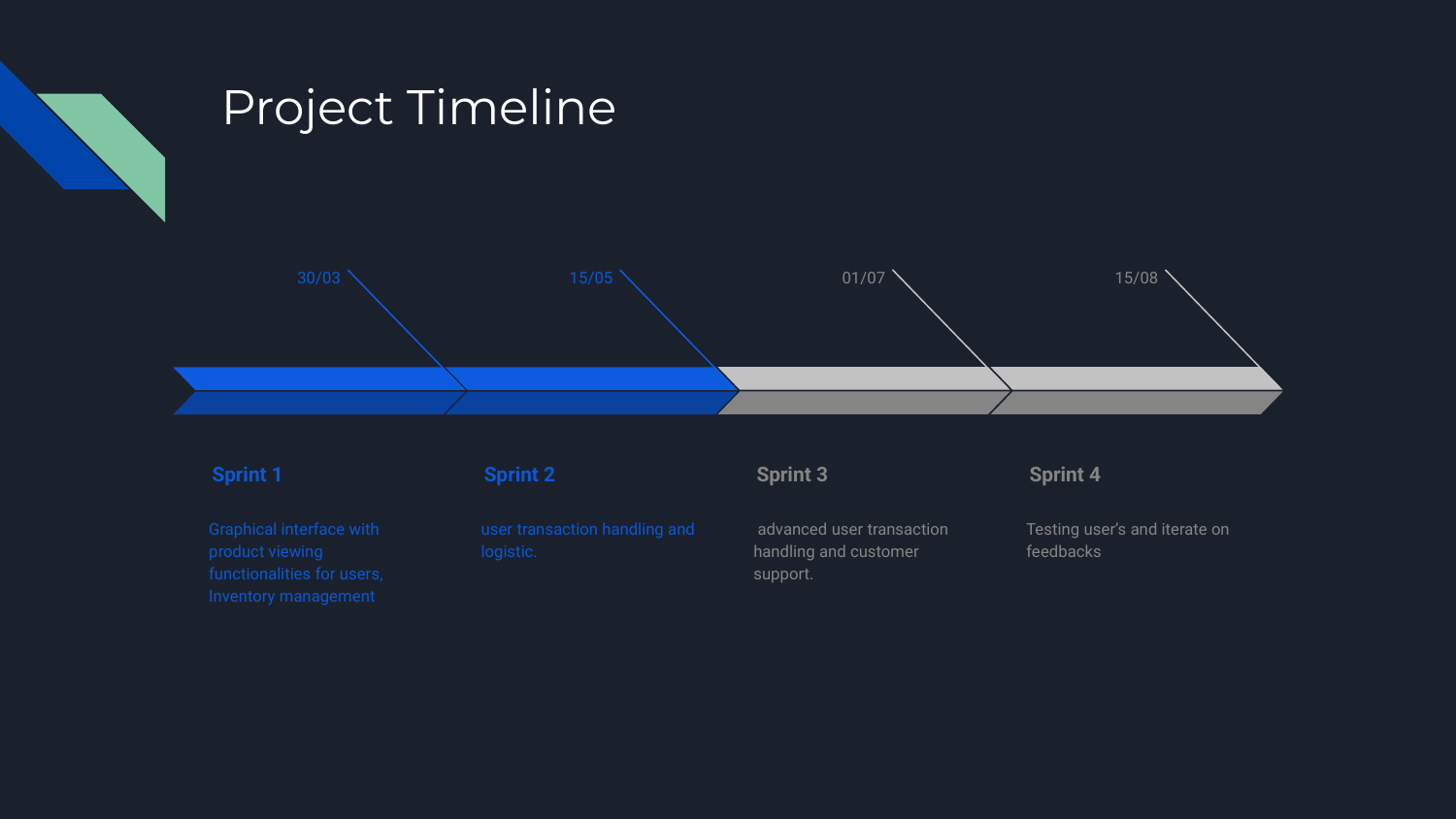

# Project Timeline
15/08

Sprint 4
Testing user’s and iterate on feedbacks
01/07

Sprint 3
 advanced user transaction handling and customer support.
30/03

Sprint 1
Graphical interface with product viewing functionalities for users, Inventory management
15/05

Sprint 2
user transaction handling and logistic.